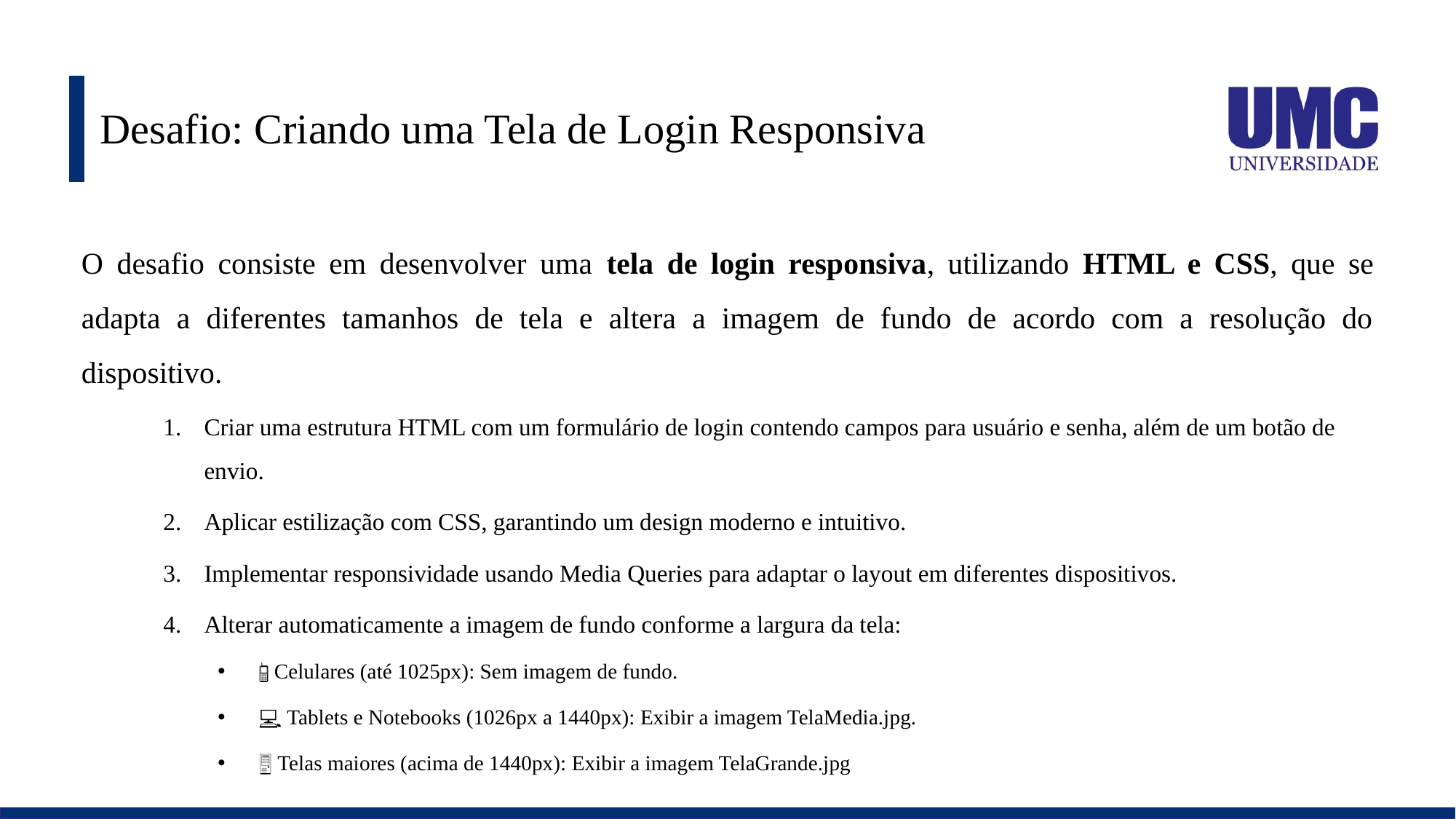

# Desafio: Criando uma Tela de Login Responsiva
O desafio consiste em desenvolver uma tela de login responsiva, utilizando HTML e CSS, que se adapta a diferentes tamanhos de tela e altera a imagem de fundo de acordo com a resolução do dispositivo.
Criar uma estrutura HTML com um formulário de login contendo campos para usuário e senha, além de um botão de envio.
Aplicar estilização com CSS, garantindo um design moderno e intuitivo.
Implementar responsividade usando Media Queries para adaptar o layout em diferentes dispositivos.
Alterar automaticamente a imagem de fundo conforme a largura da tela:
📱 Celulares (até 1025px): Sem imagem de fundo.
💻 Tablets e Notebooks (1026px a 1440px): Exibir a imagem TelaMedia.jpg.
🖥️ Telas maiores (acima de 1440px): Exibir a imagem TelaGrande.jpg